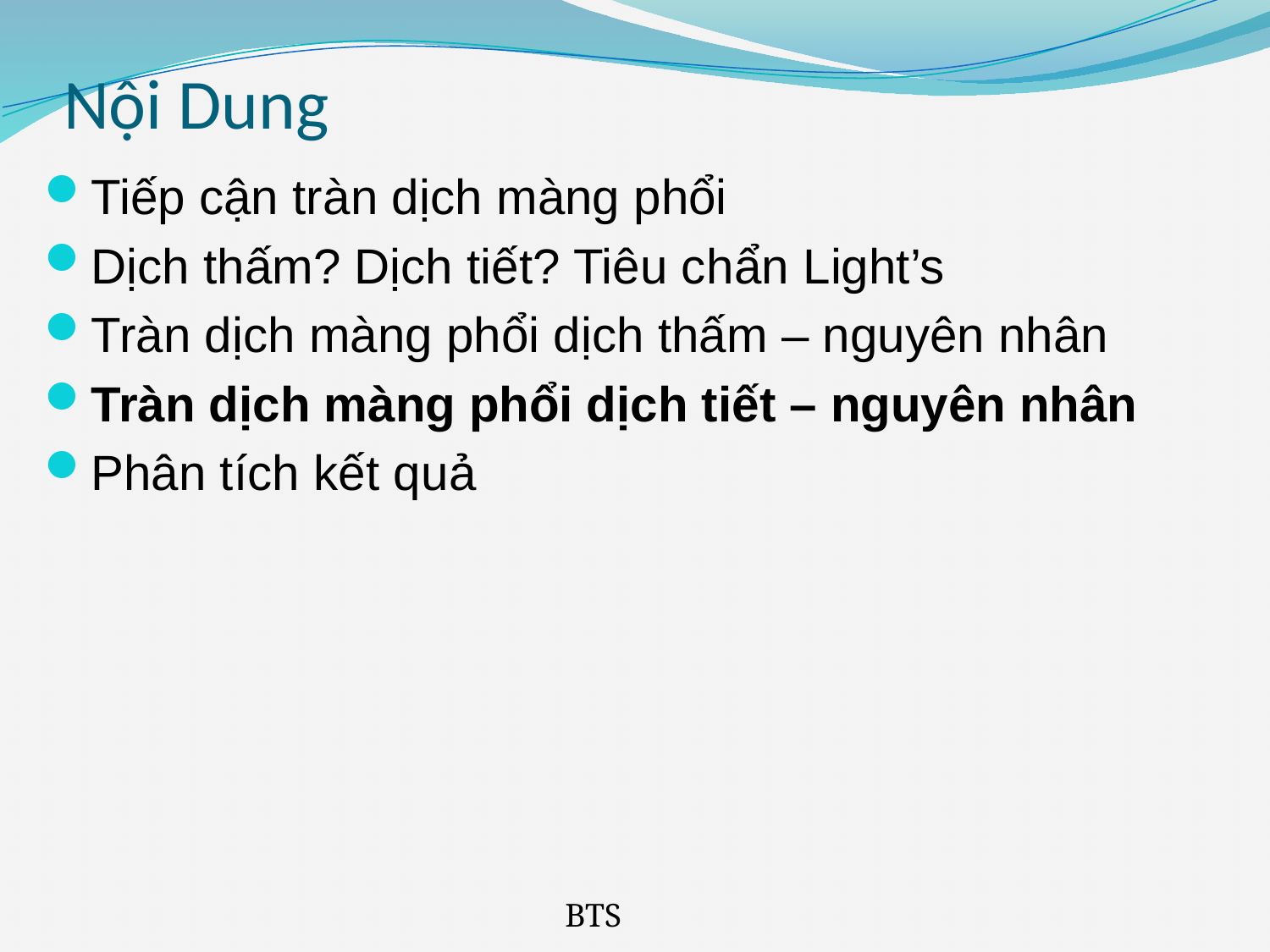

# Nội Dung
Tiếp cận tràn dịch màng phổi
Dịch thấm? Dịch tiết? Tiêu chẩn Light’s
Tràn dịch màng phổi dịch thấm – nguyên nhân
Tràn dịch màng phổi dịch tiết – nguyên nhân
Phân tích kết quả
BTS